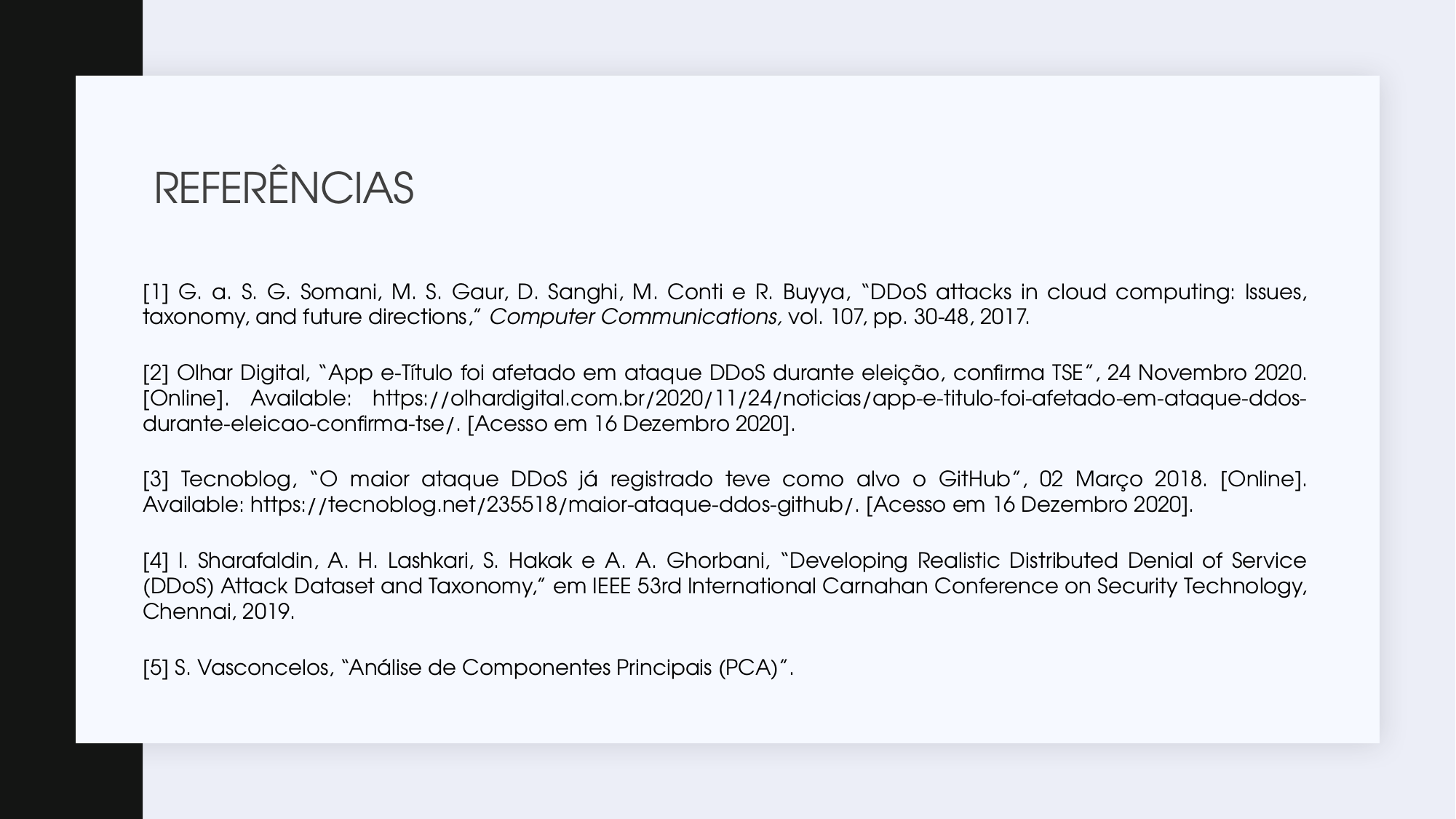

# referências
[1] G. a. S. G. Somani, M. S. Gaur, D. Sanghi, M. Conti e R. Buyya, “DDoS attacks in cloud computing: Issues, taxonomy, and future directions,” Computer Communications, vol. 107, pp. 30-48, 2017.
[2] Olhar Digital, “App e-Título foi afetado em ataque DDoS durante eleição, confirma TSE”, 24 Novembro 2020. [Online]. Available: https://olhardigital.com.br/2020/11/24/noticias/app-e-titulo-foi-afetado-em-ataque-ddos-durante-eleicao-confirma-tse/. [Acesso em 16 Dezembro 2020].
[3] Tecnoblog, “O maior ataque DDoS já registrado teve como alvo o GitHub”, 02 Março 2018. [Online]. Available: https://tecnoblog.net/235518/maior-ataque-ddos-github/. [Acesso em 16 Dezembro 2020].
[4] I. Sharafaldin, A. H. Lashkari, S. Hakak e A. A. Ghorbani, “Developing Realistic Distributed Denial of Service (DDoS) Attack Dataset and Taxonomy,” em IEEE 53rd International Carnahan Conference on Security Technology, Chennai, 2019.
[5] S. Vasconcelos, “Análise de Componentes Principais (PCA)”.